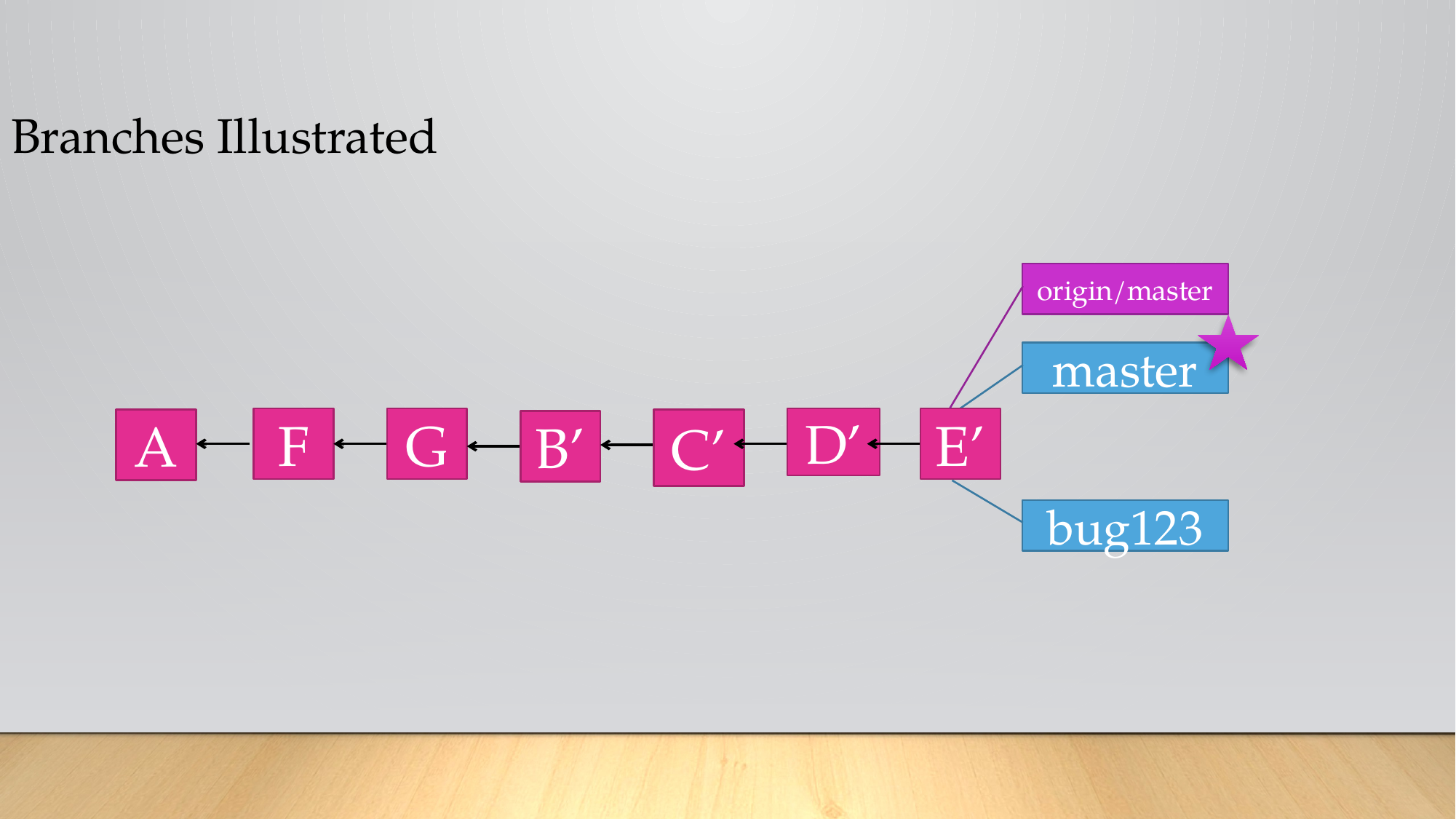

Branches Illustrated
origin/master

master
F
G
E’
D’
A
C’
B’
bug123